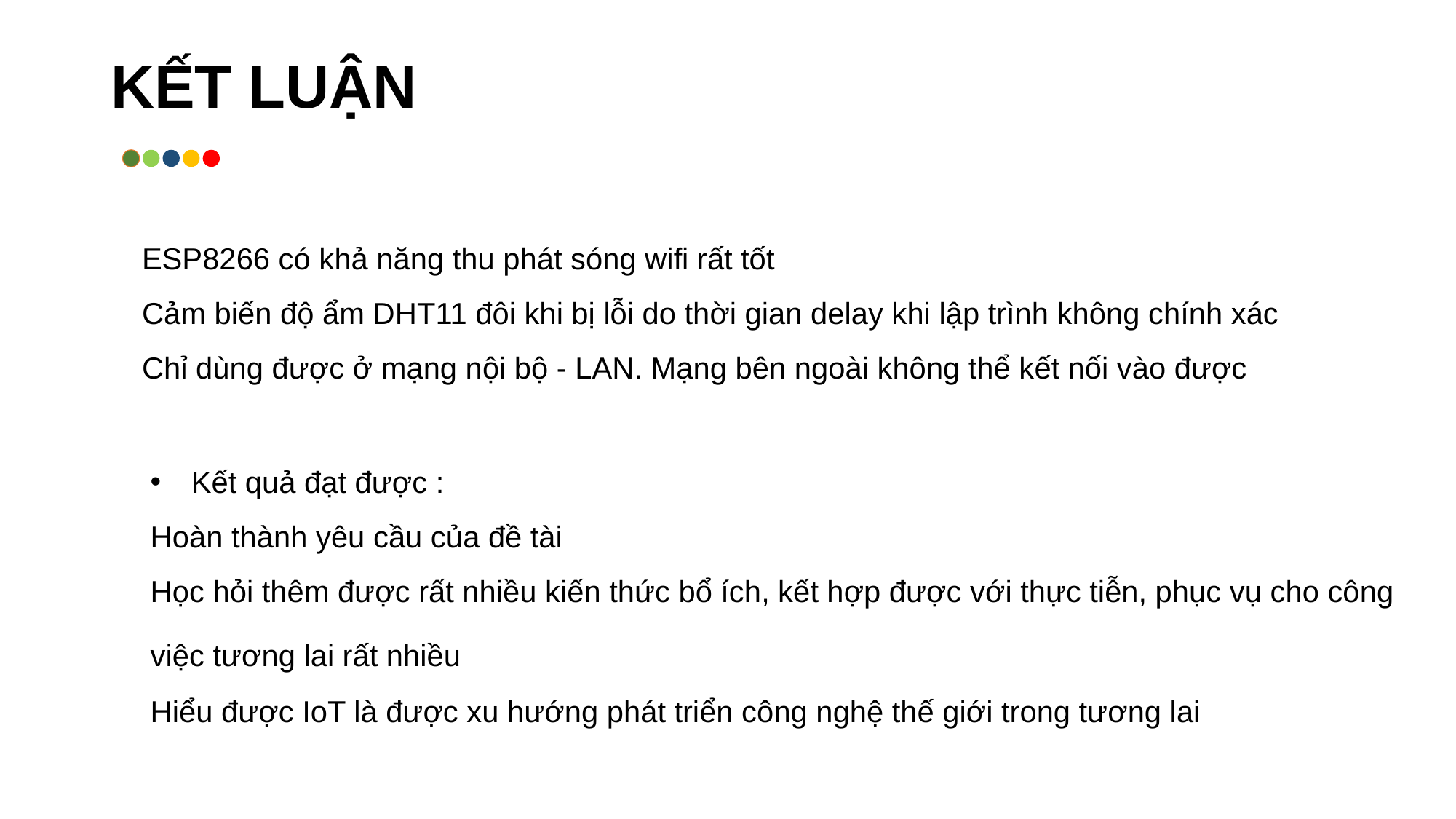

# KẾT LUẬN

ESP8266 có khả năng thu phát sóng wifi rất tốt
Cảm biến độ ẩm DHT11 đôi khi bị lỗi do thời gian delay khi lập trình không chính xác
Chỉ dùng được ở mạng nội bộ - LAN. Mạng bên ngoài không thể kết nối vào được

Kết quả đạt được :
Hoàn thành yêu cầu của đề tài
Học hỏi thêm được rất nhiều kiến thức bổ ích, kết hợp được với thực tiễn, phục vụ cho công việc tương lai rất nhiều
Hiểu được IoT là được xu hướng phát triển công nghệ thế giới trong tương lai

14